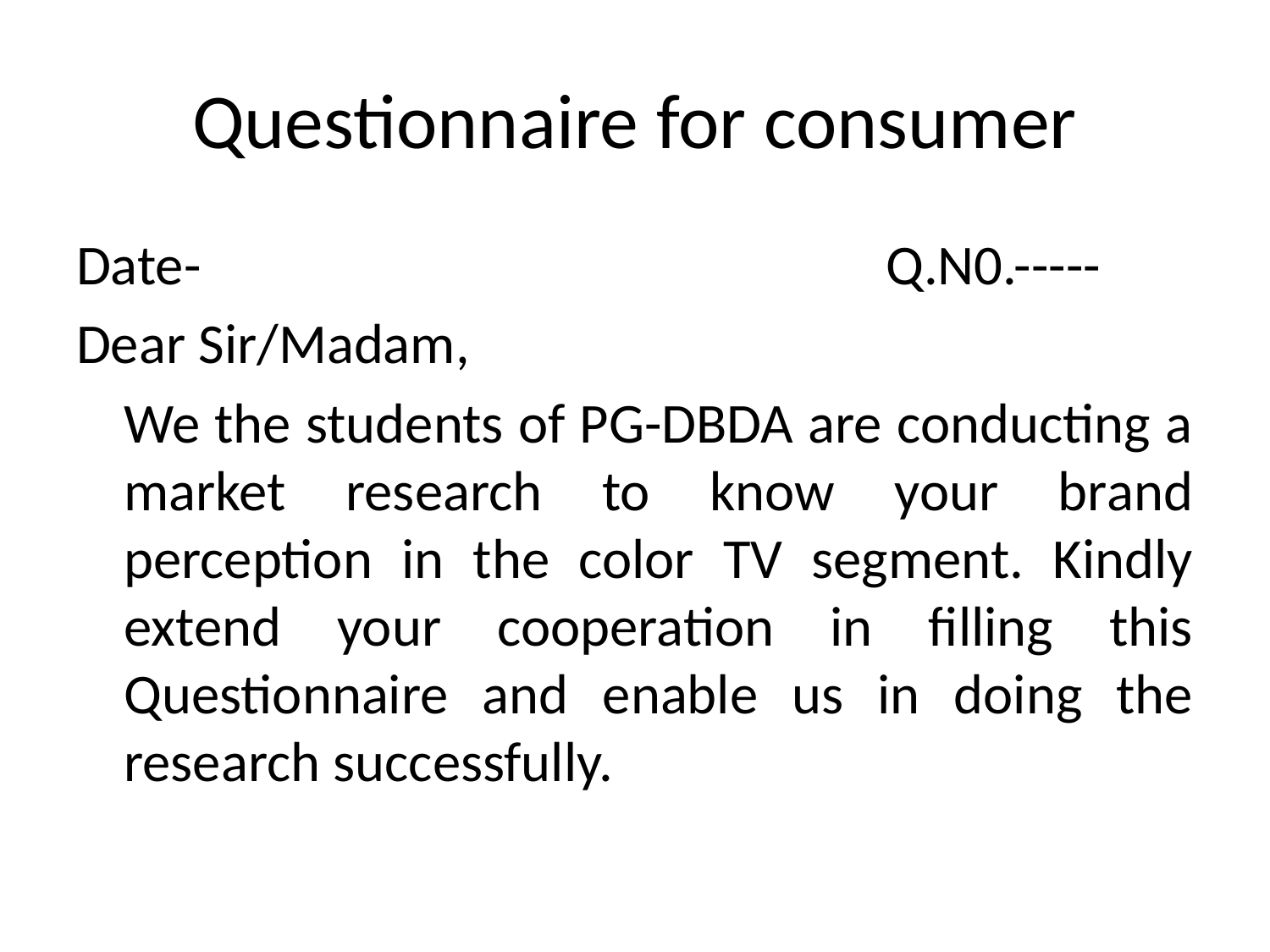

# Questionnaire for consumer
Date-						Q.N0.-----
Dear Sir/Madam,
	We the students of PG-DBDA are conducting a market research to know your brand perception in the color TV segment. Kindly extend your cooperation in filling this Questionnaire and enable us in doing the research successfully.